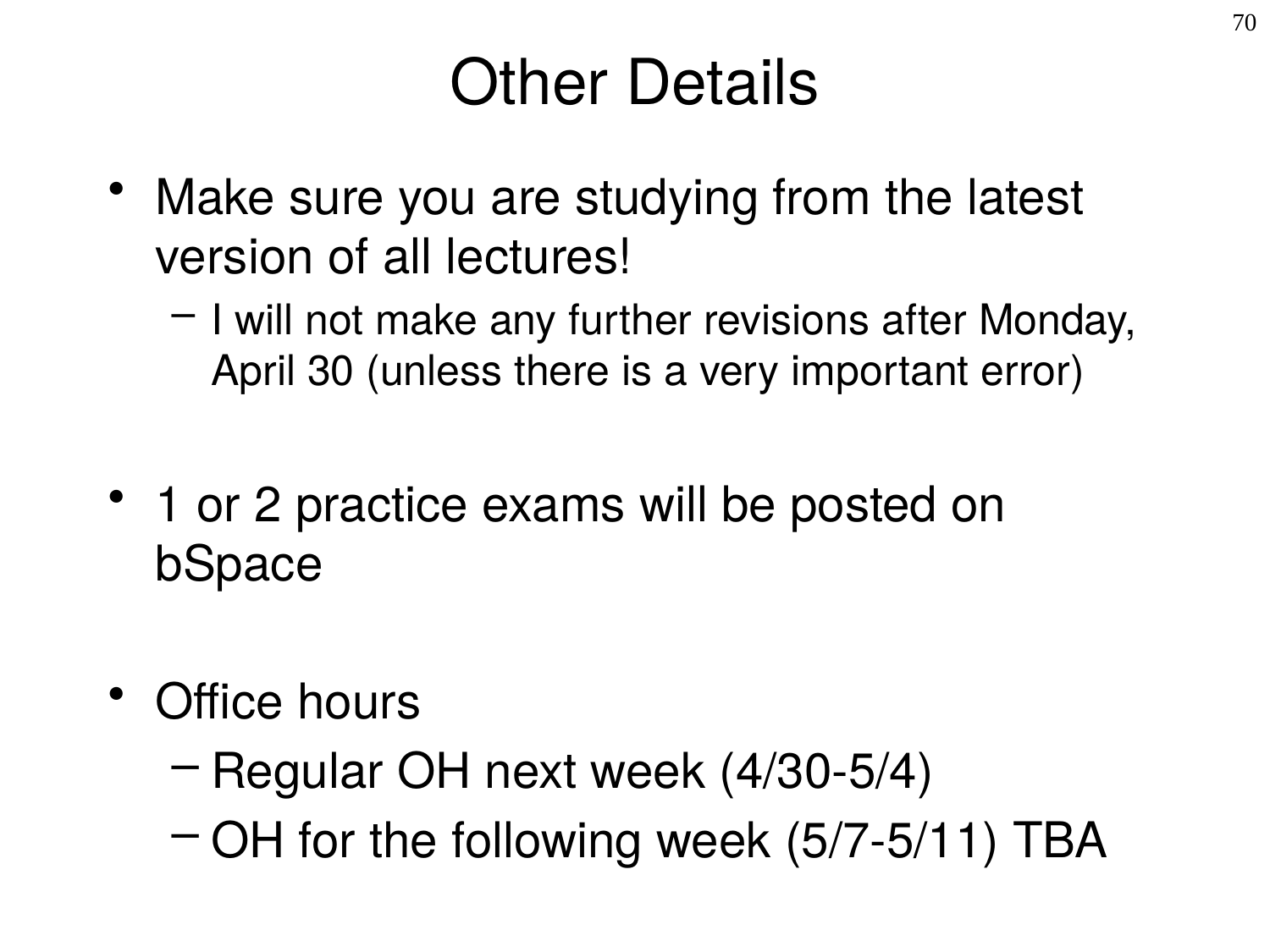

# Other Details
70
Make sure you are studying from the latest version of all lectures!
I will not make any further revisions after Monday, April 30 (unless there is a very important error)

1 or 2 practice exams will be posted on bSpace

Office hours
Regular OH next week (4/30-5/4)
OH for the following week (5/7-5/11) TBA